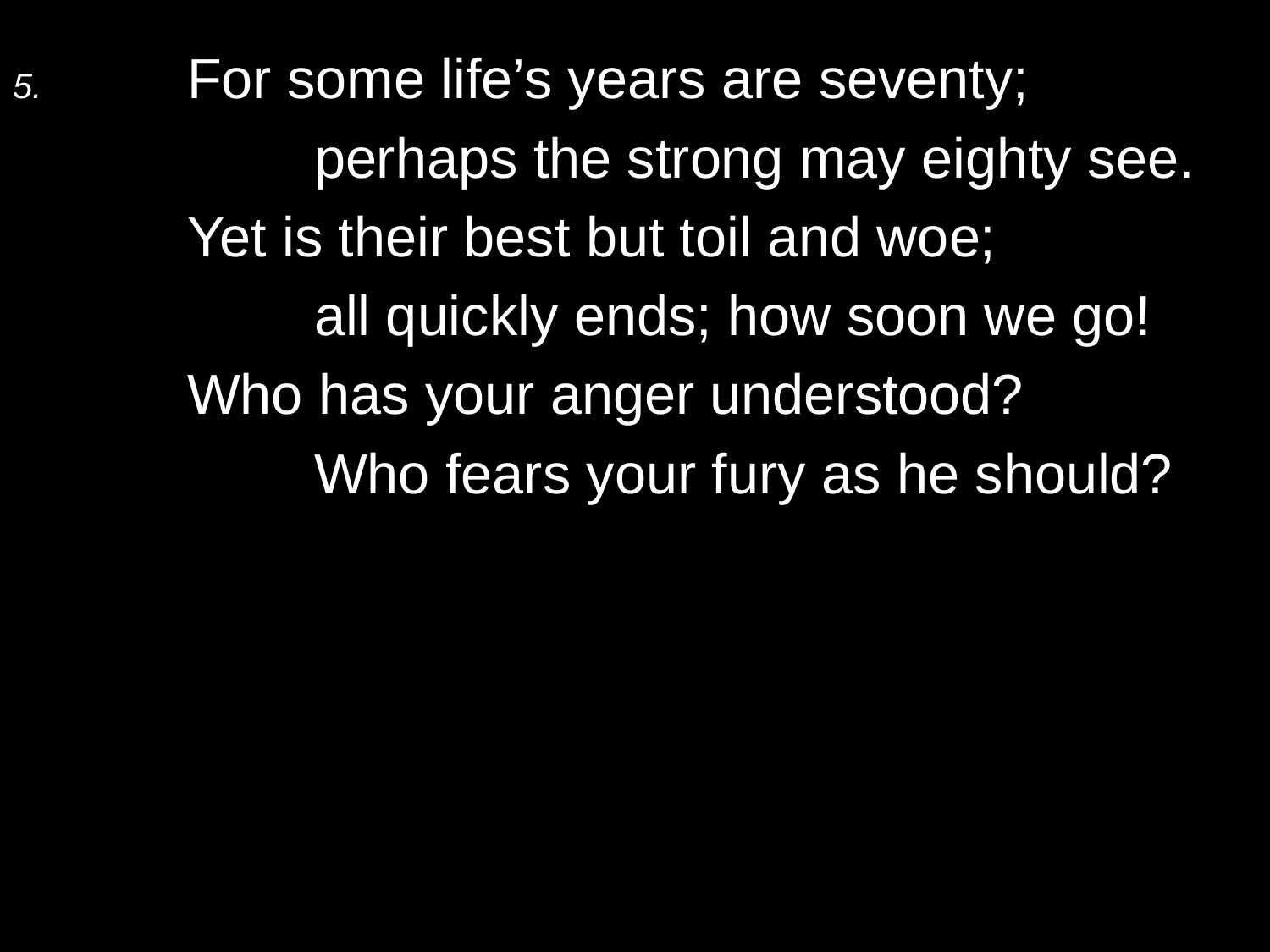

5.	For some life’s years are seventy;
		perhaps the strong may eighty see.
	Yet is their best but toil and woe;
		all quickly ends; how soon we go!
	Who has your anger understood?
		Who fears your fury as he should?